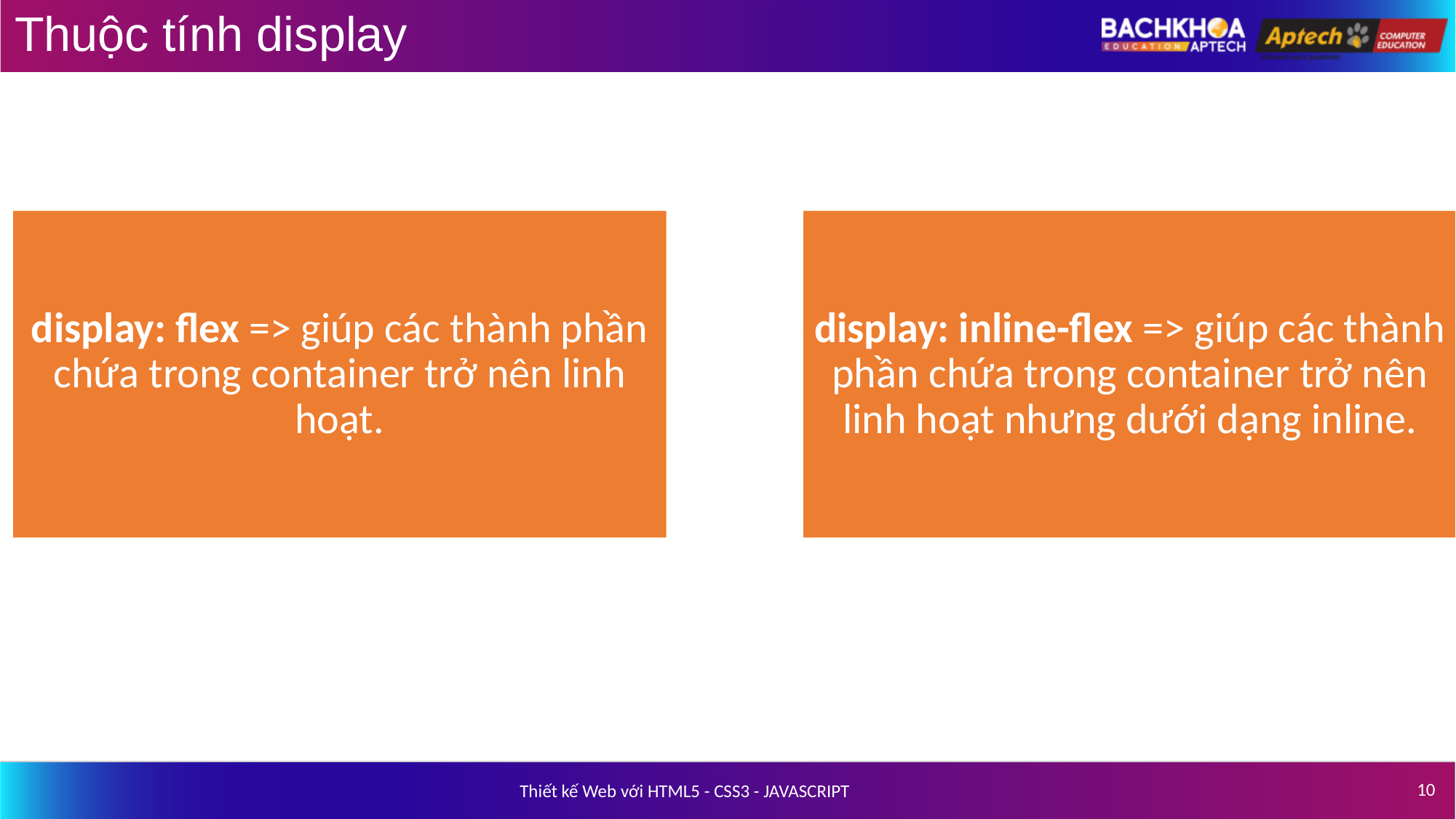

# Thuộc tính display

display: flex => giúp các thành phần chứa trong container trở nên linh hoạt.

display: inline-flex => giúp các thành phần chứa trong container trở nên linh hoạt nhưng dưới dạng inline.
10
Thiết kế Web với HTML5 - CSS3 - JAVASCRIPT